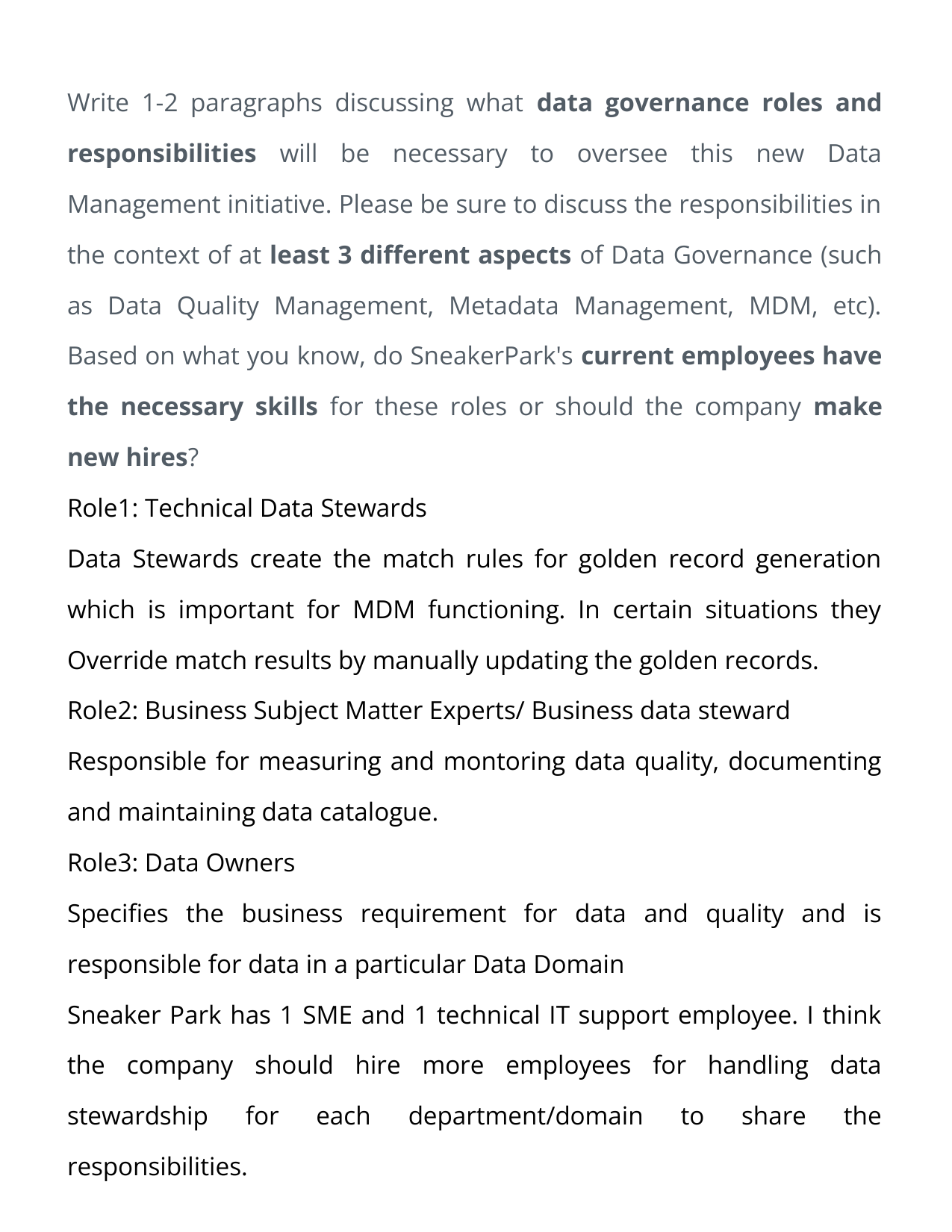

Write 1-2 paragraphs discussing what data governance roles and responsibilities will be necessary to oversee this new Data Management initiative. Please be sure to discuss the responsibilities in the context of at least 3 different aspects of Data Governance (such as Data Quality Management, Metadata Management, MDM, etc). Based on what you know, do SneakerPark's current employees have the necessary skills for these roles or should the company make new hires?
Role1: Technical Data Stewards
Data Stewards create the match rules for golden record generation which is important for MDM functioning. In certain situations they Override match results by manually updating the golden records.
Role2: Business Subject Matter Experts/ Business data steward
Responsible for measuring and montoring data quality, documenting and maintaining data catalogue.
Role3: Data Owners
Specifies the business requirement for data and quality and is responsible for data in a particular Data Domain
Sneaker Park has 1 SME and 1 technical IT support employee. I think the company should hire more employees for handling data stewardship for each department/domain to share the responsibilities.